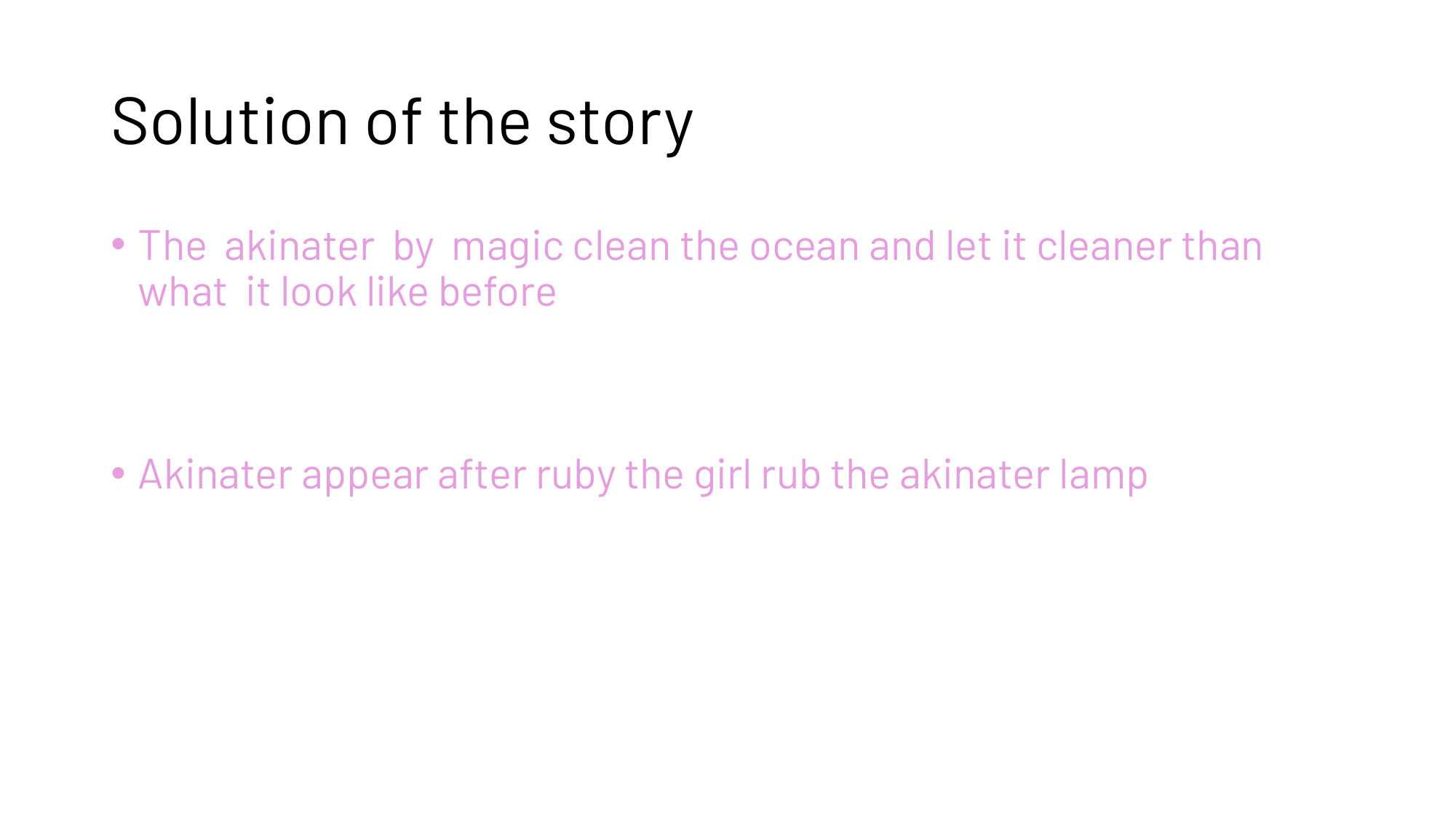

# Solution of the story
The  akinater  by  magic clean the ocean and let it cleaner than what  it look like before

Akinater appear after ruby the girl rub the akinater lamp